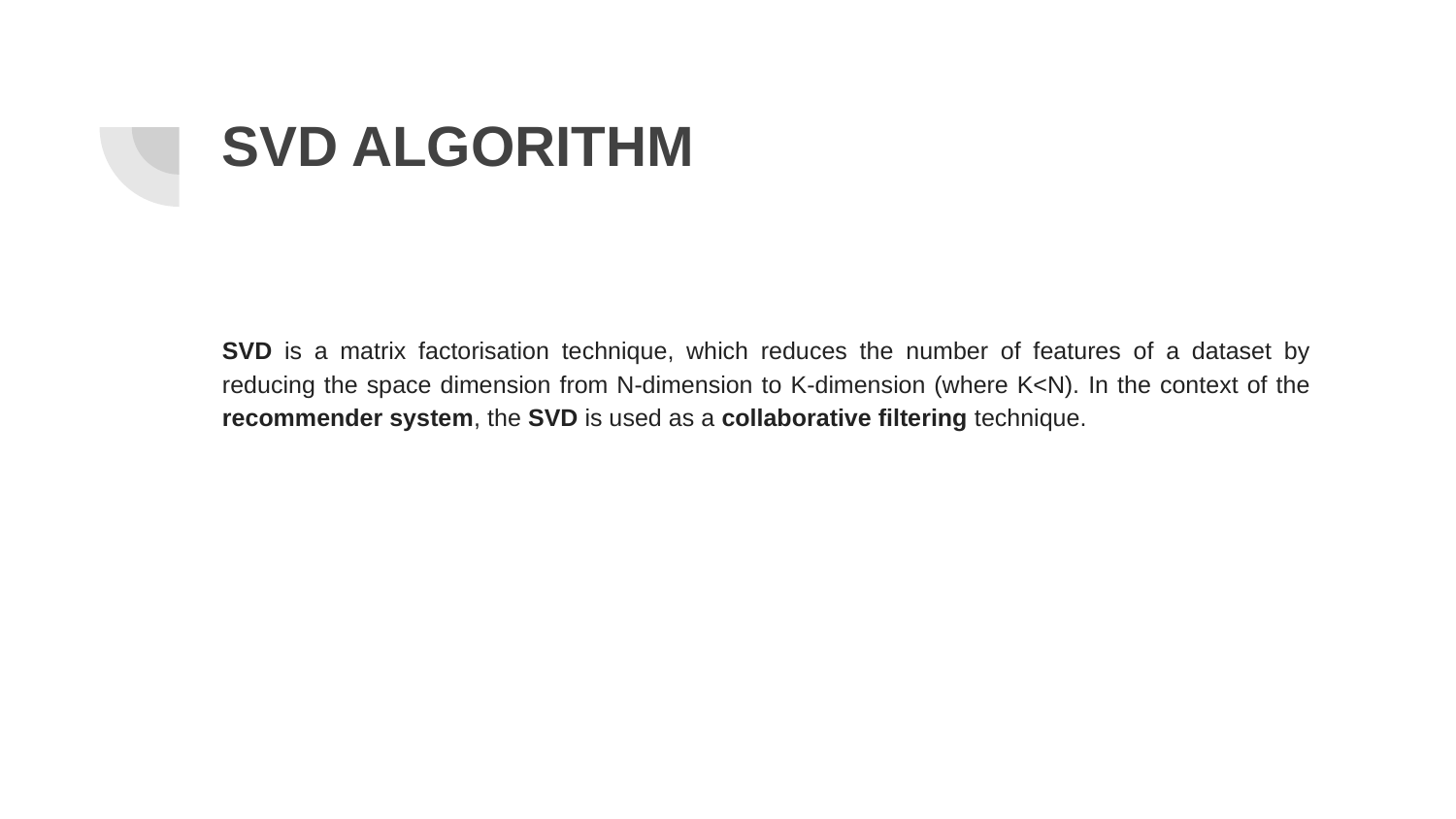

# SVD ALGORITHM
SVD is a matrix factorisation technique, which reduces the number of features of a dataset by reducing the space dimension from N-dimension to K-dimension (where K<N). In the context of the recommender system, the SVD is used as a collaborative filtering technique.